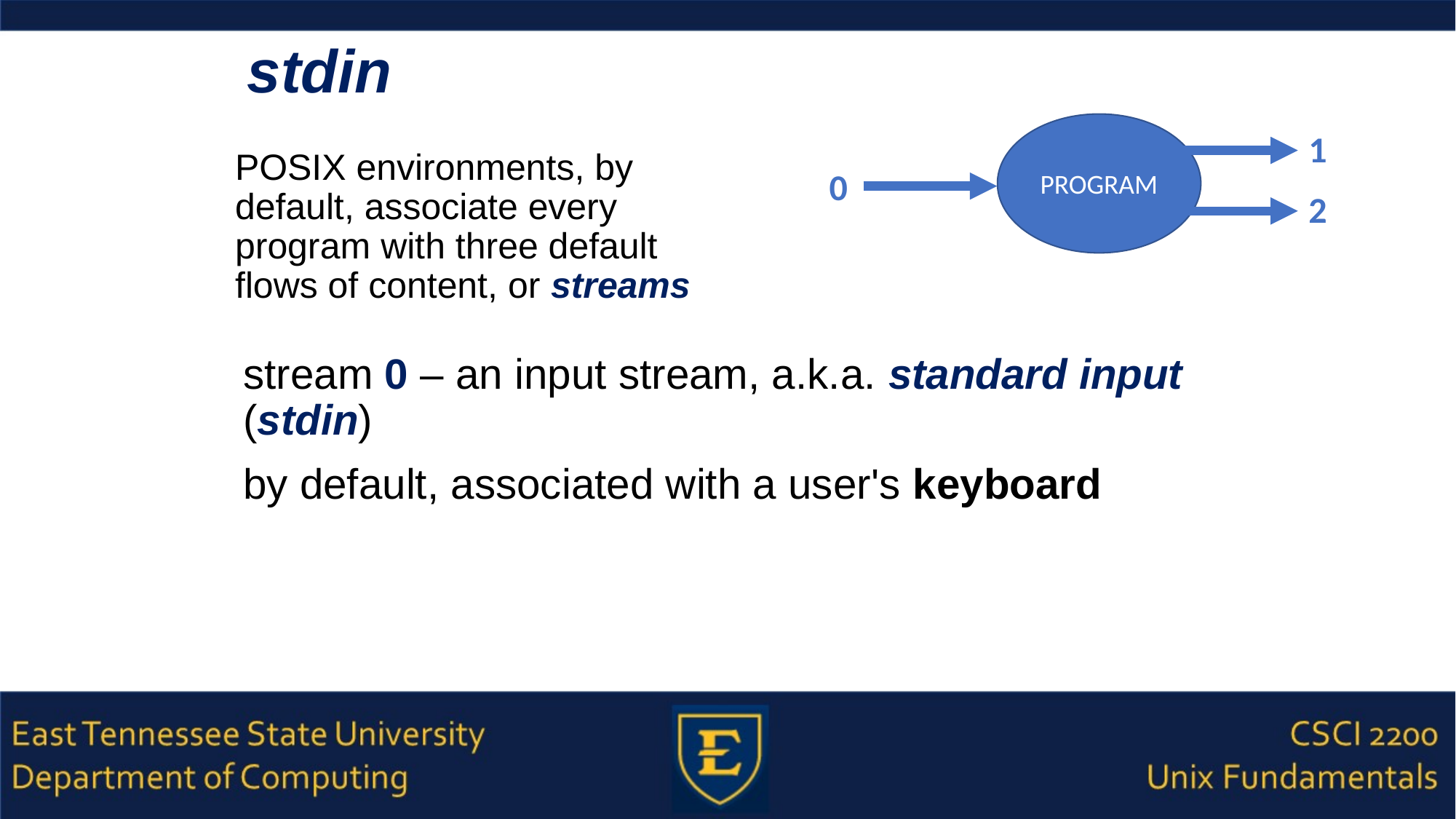

# stdin
PROGRAM
1
POSIX environments, by default, associate every program with three default flows of content, or streams

0
2
stream 0 – an input stream, a.k.a. standard input (stdin)
by default, associated with a user's keyboard